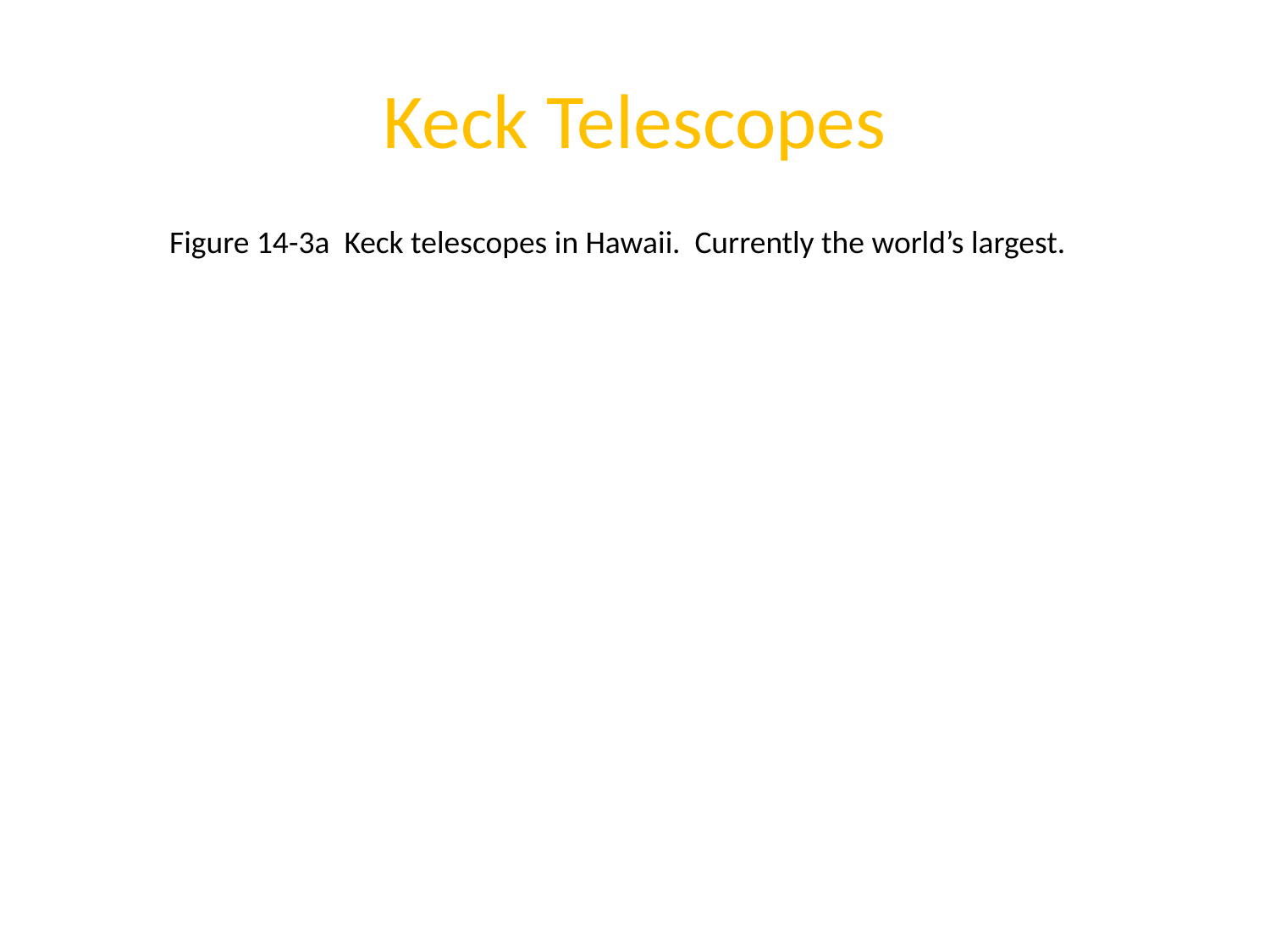

# Keck Telescopes
Figure 14-3a  Keck telescopes in Hawaii.  Currently the world’s largest.